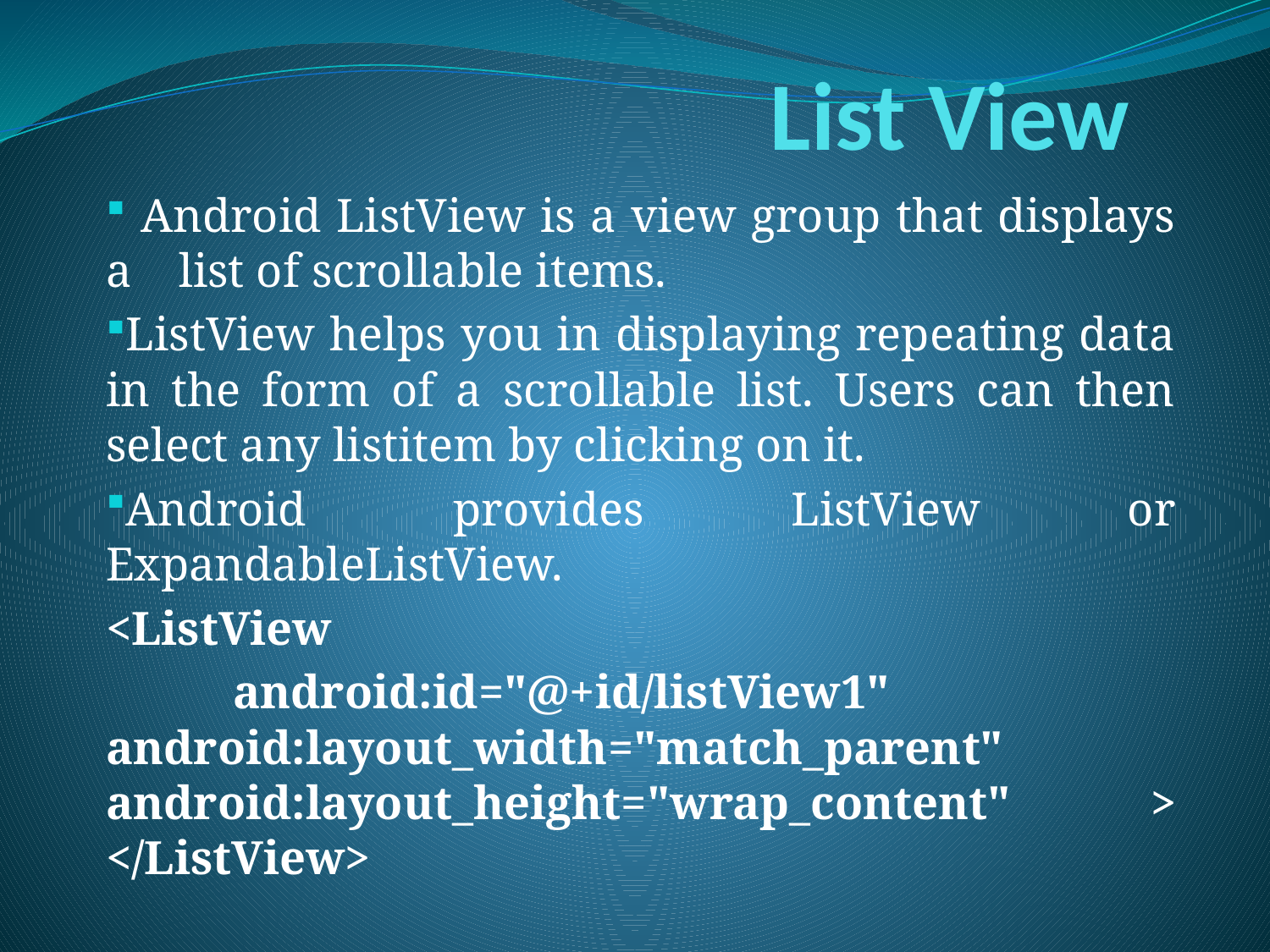

# List View
 Android ListView is a view group that displays a    list of scrollable items.
ListView helps you in displaying repeating data in the form of a scrollable list. Users can then select any listitem by clicking on it.
Android provides ListView or ExpandableListView.
<ListView
	android:id="@+id/listView1" 	android:layout_width="match_parent" 	android:layout_height="wrap_content" 	> </ListView>